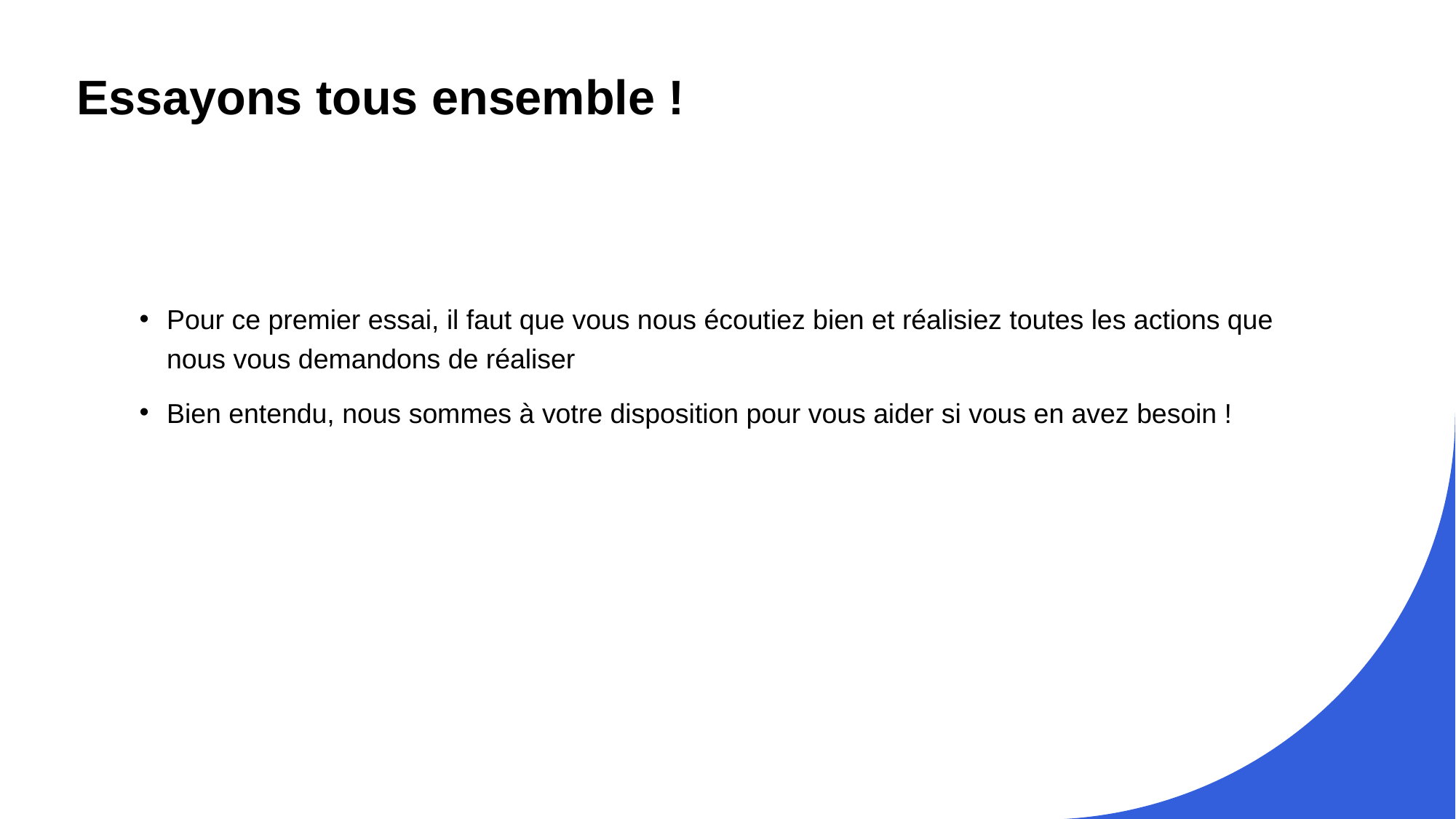

# Essayons tous ensemble !
Pour ce premier essai, il faut que vous nous écoutiez bien et réalisiez toutes les actions que nous vous demandons de réaliser
Bien entendu, nous sommes à votre disposition pour vous aider si vous en avez besoin !